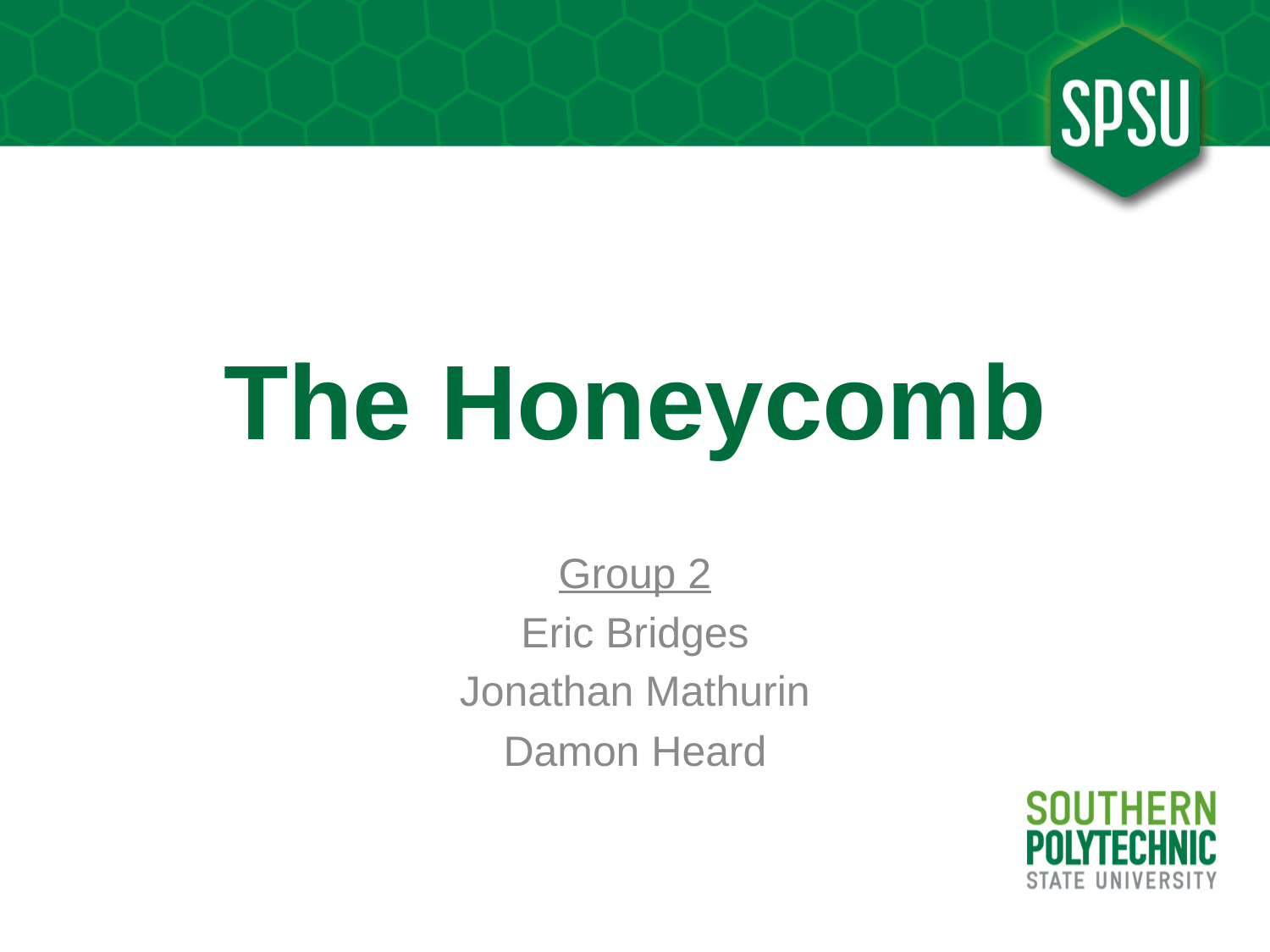

# The Honeycomb
Group 2
Eric Bridges
Jonathan Mathurin
Damon Heard